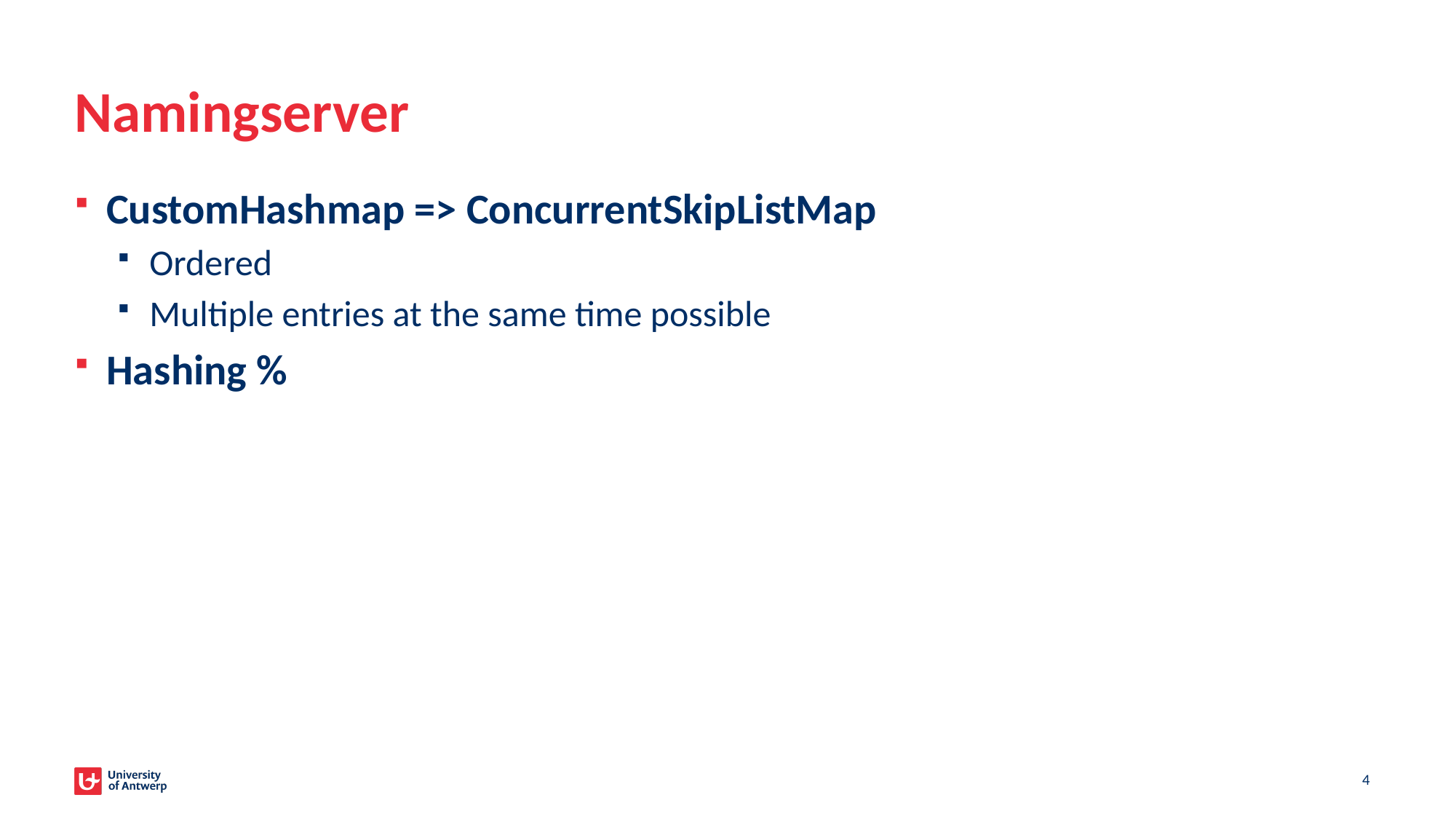

# Namingserver
CustomHashmap => ConcurrentSkipListMap
Ordered
Multiple entries at the same time possible
Hashing %
4